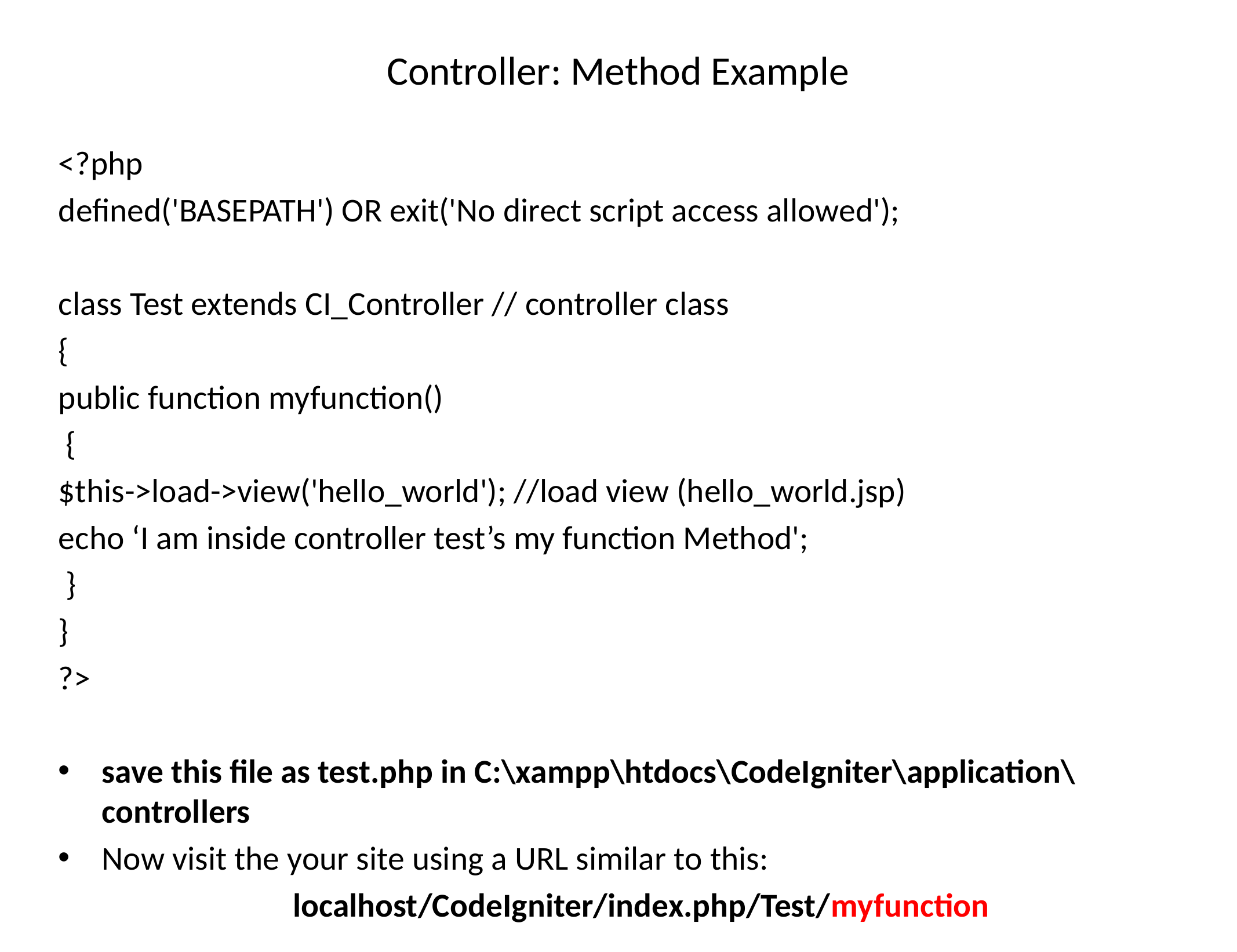

# Controller: Method Example
<?php
defined('BASEPATH') OR exit('No direct script access allowed');

class Test extends CI_Controller // controller class
{
public function myfunction()
 {
$this->load->view('hello_world'); //load view (hello_world.jsp)
echo ‘I am inside controller test’s my function Method';
 }
}
?>

save this file as test.php in C:\xampp\htdocs\CodeIgniter\application\controllers
Now visit the your site using a URL similar to this:
localhost/CodeIgniter/index.php/Test/myfunction